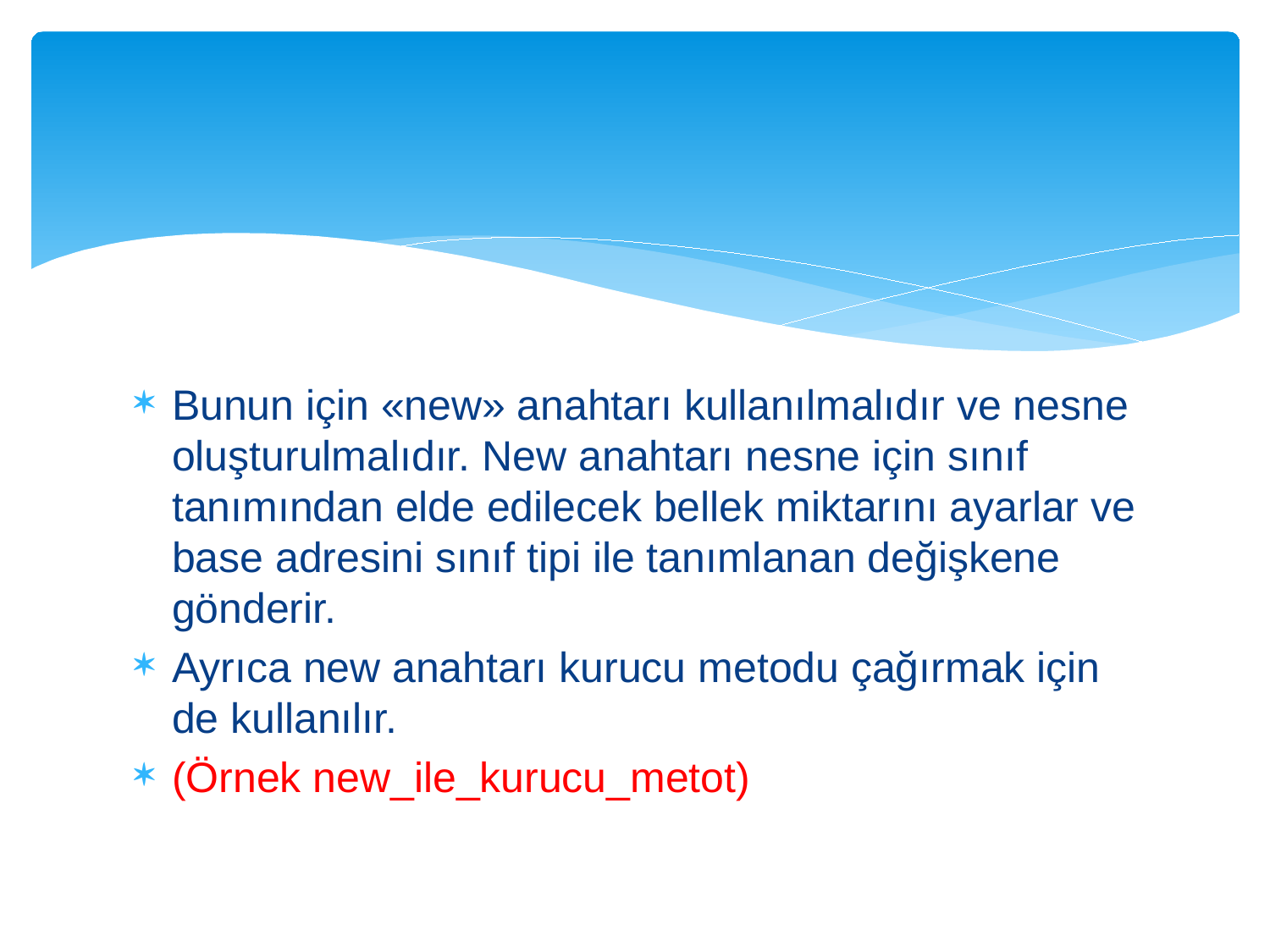

#
Bunun için «new» anahtarı kullanılmalıdır ve nesne oluşturulmalıdır. New anahtarı nesne için sınıf tanımından elde edilecek bellek miktarını ayarlar ve base adresini sınıf tipi ile tanımlanan değişkene gönderir.
Ayrıca new anahtarı kurucu metodu çağırmak için de kullanılır.
(Örnek new_ile_kurucu_metot)